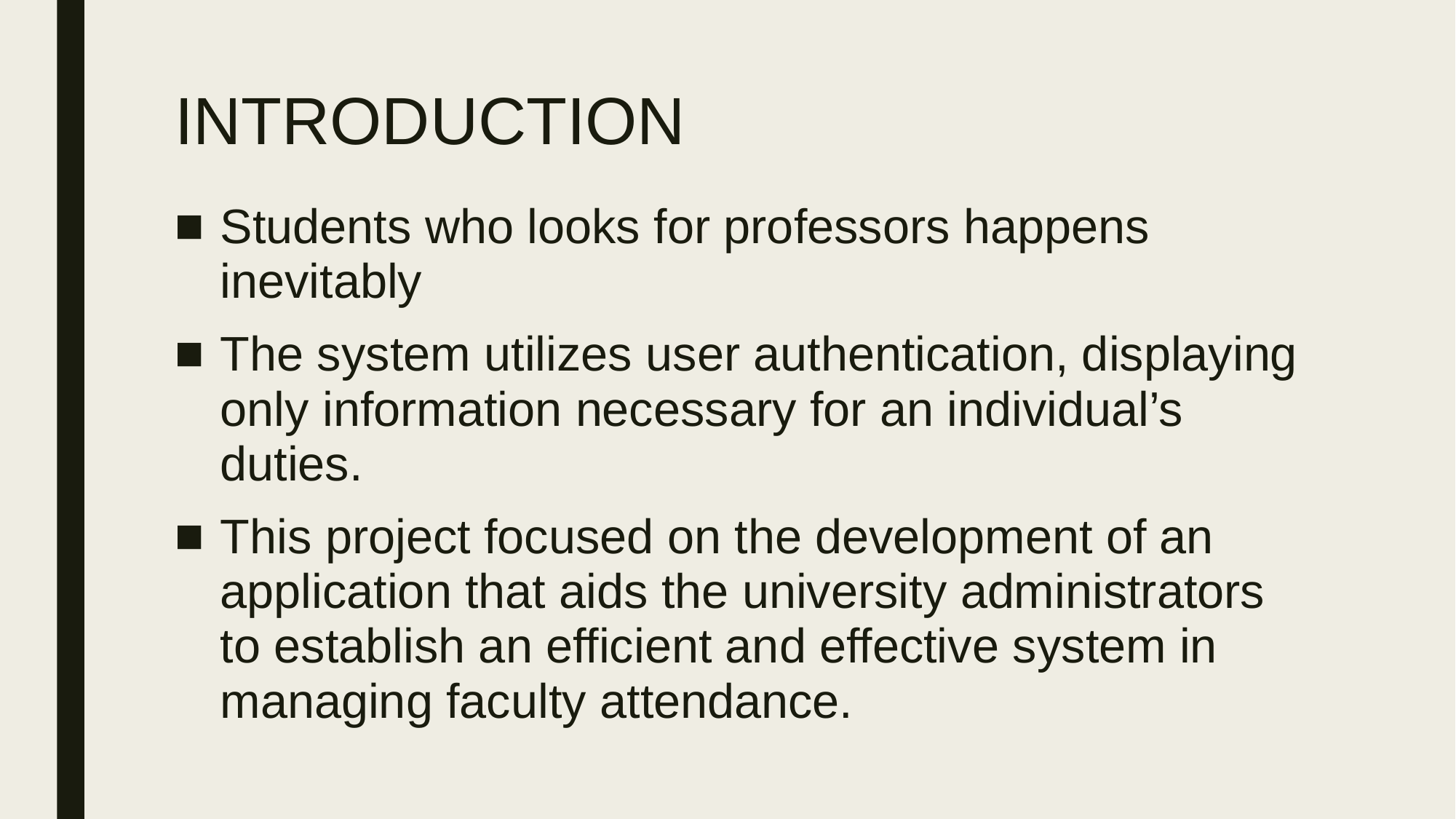

# INTRODUCTION
Students who looks for professors happens inevitably
The system utilizes user authentication, displaying only information necessary for an individual’s duties.
This project focused on the development of an application that aids the university administrators to establish an efficient and effective system in managing faculty attendance.